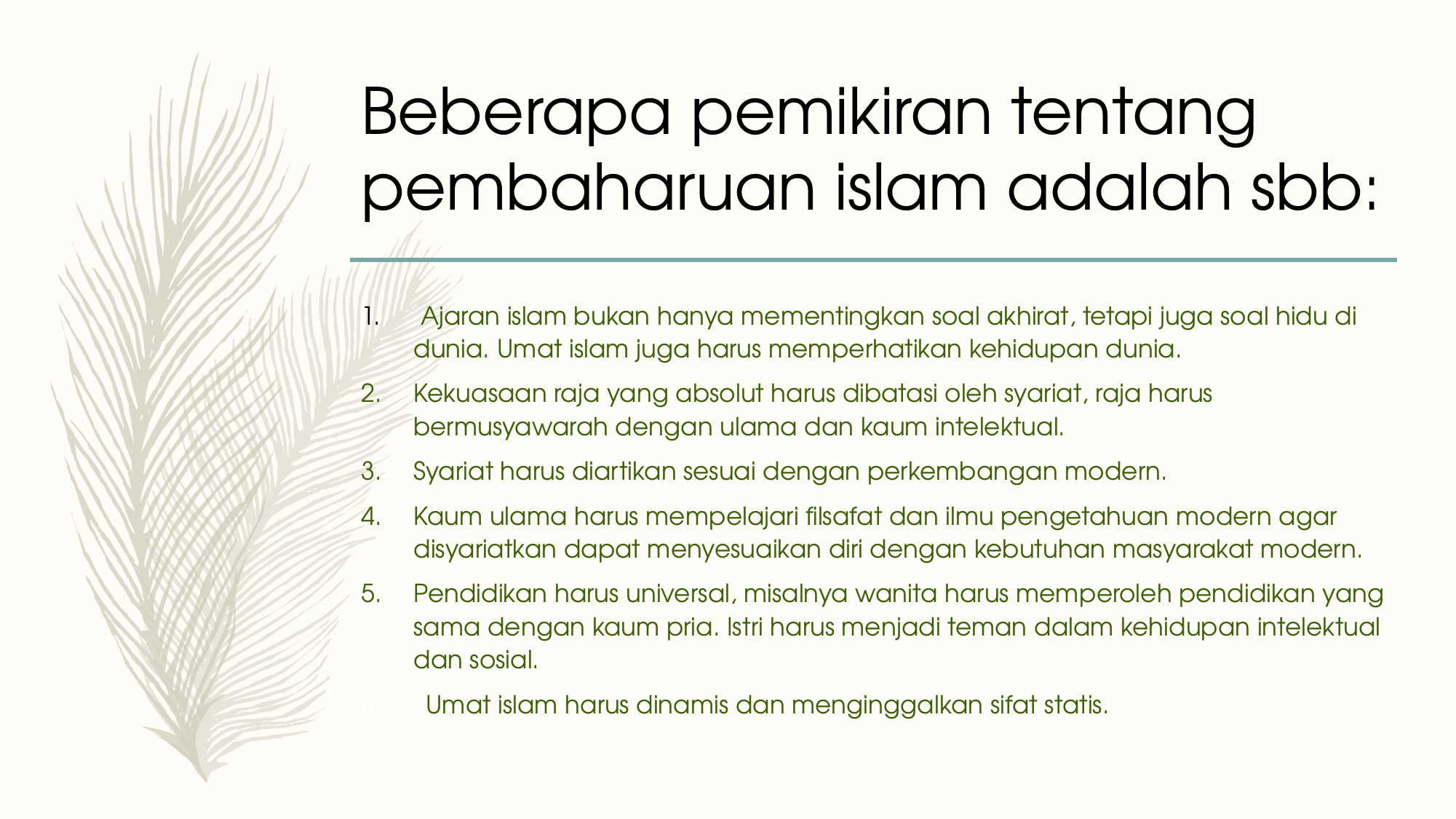

# Beberapa pemikiran tentang pembaharuan islam adalah sbb:
 Ajaran islam bukan hanya mementingkan soal akhirat, tetapi juga soal hidu di dunia. Umat islam juga harus memperhatikan kehidupan dunia.
Kekuasaan raja yang absolut harus dibatasi oleh syariat, raja harus bermusyawarah dengan ulama dan kaum intelektual.
Syariat harus diartikan sesuai dengan perkembangan modern.
Kaum ulama harus mempelajari filsafat dan ilmu pengetahuan modern agar disyariatkan dapat menyesuaikan diri dengan kebutuhan masyarakat modern.
Pendidikan harus universal, misalnya wanita harus memperoleh pendidikan yang sama dengan kaum pria. Istri harus menjadi teman dalam kehidupan intelektual dan sosial.
. Umat islam harus dinamis dan menginggalkan sifat statis.